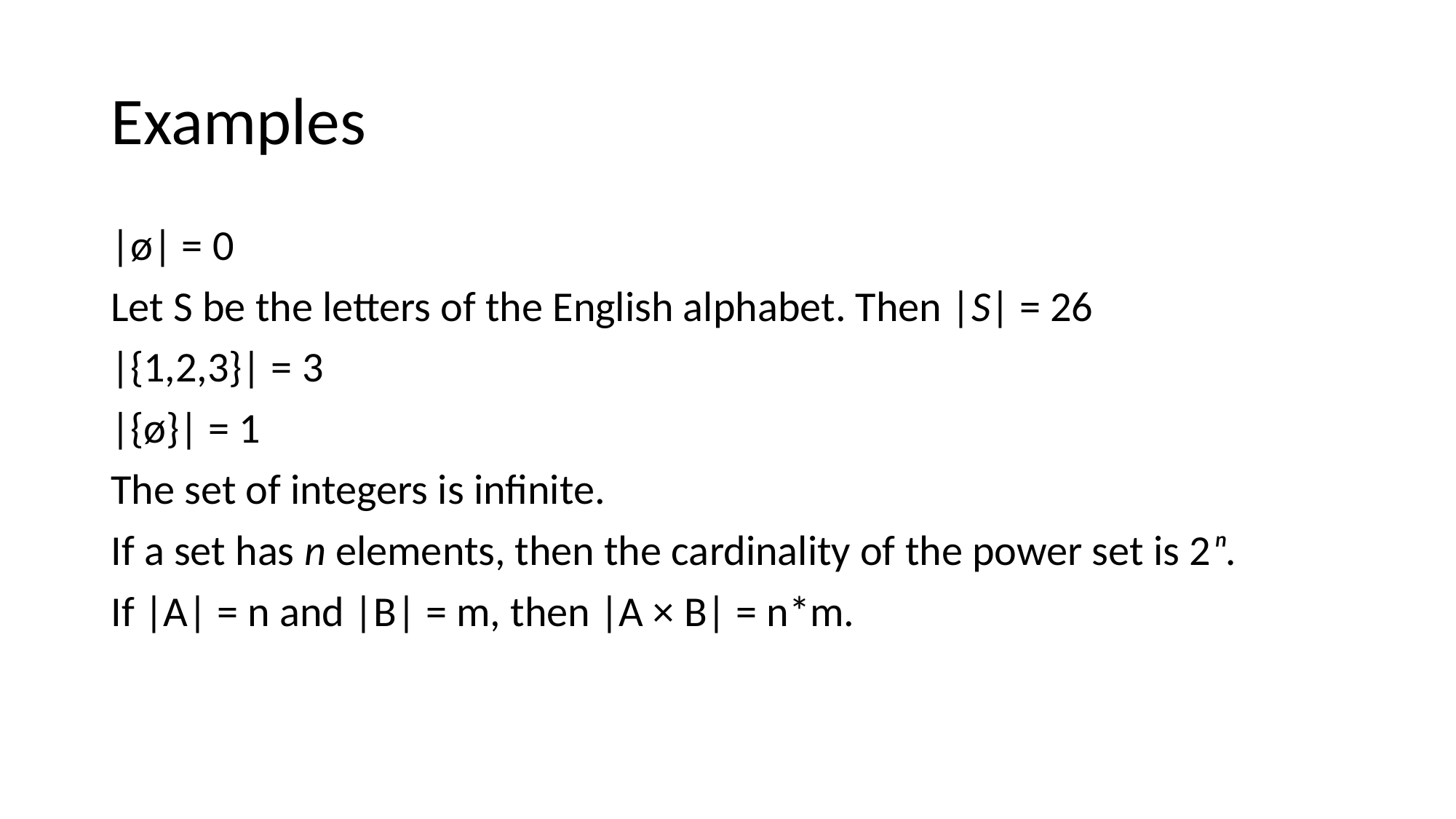

# Examples
|ø| = 0
Let S be the letters of the English alphabet. Then |S| = 26
|{1,2,3}| = 3
|{ø}| = 1
The set of integers is infinite.
If a set has n elements, then the cardinality of the power set is 2ⁿ.
If |A| = n and |B| = m, then |A × B| = n*m.